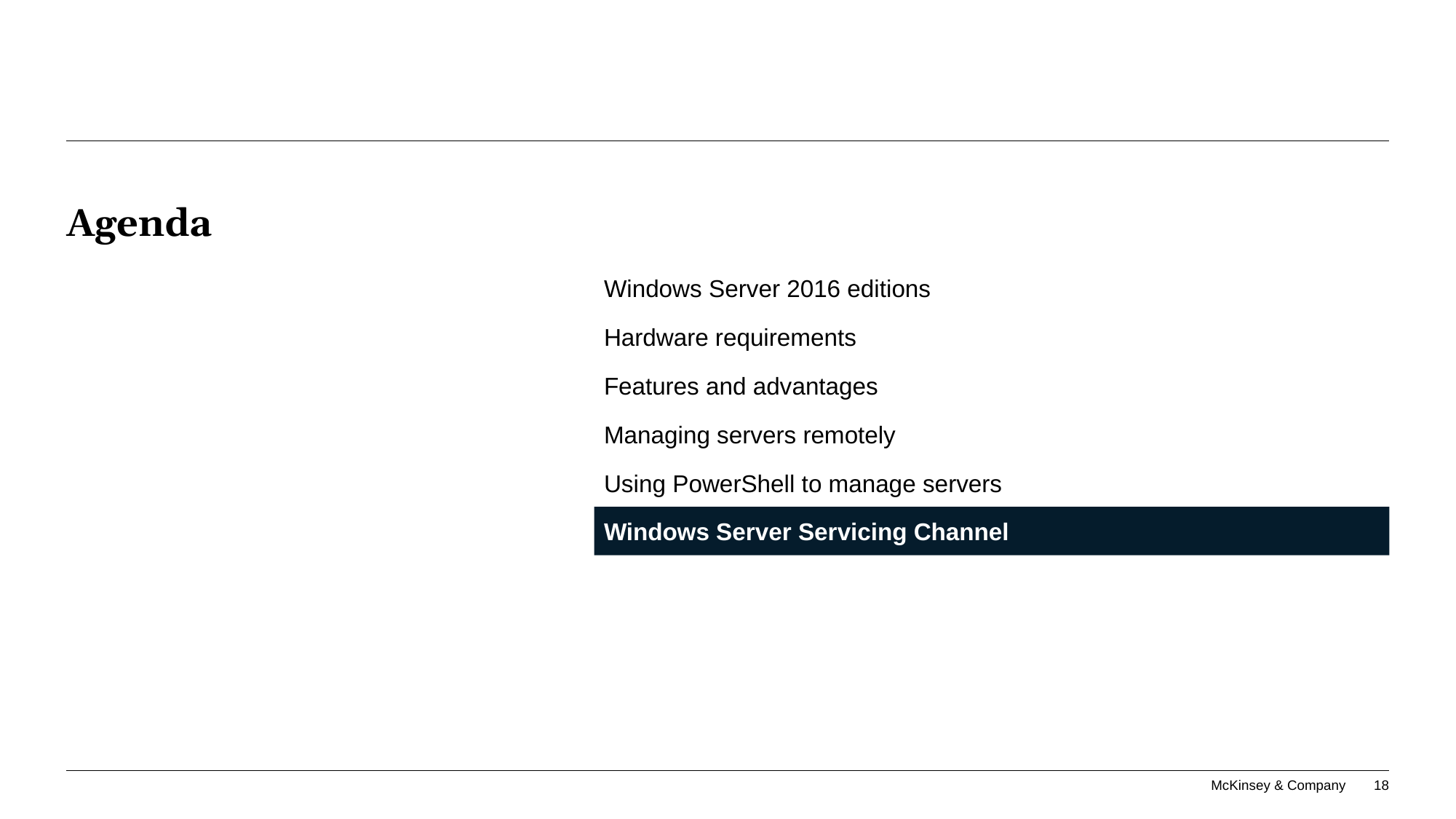

# Agenda
Windows Server 2016 editions
Hardware requirements
Features and advantages
Managing servers remotely
Using PowerShell to manage servers
Windows Server Servicing Channel